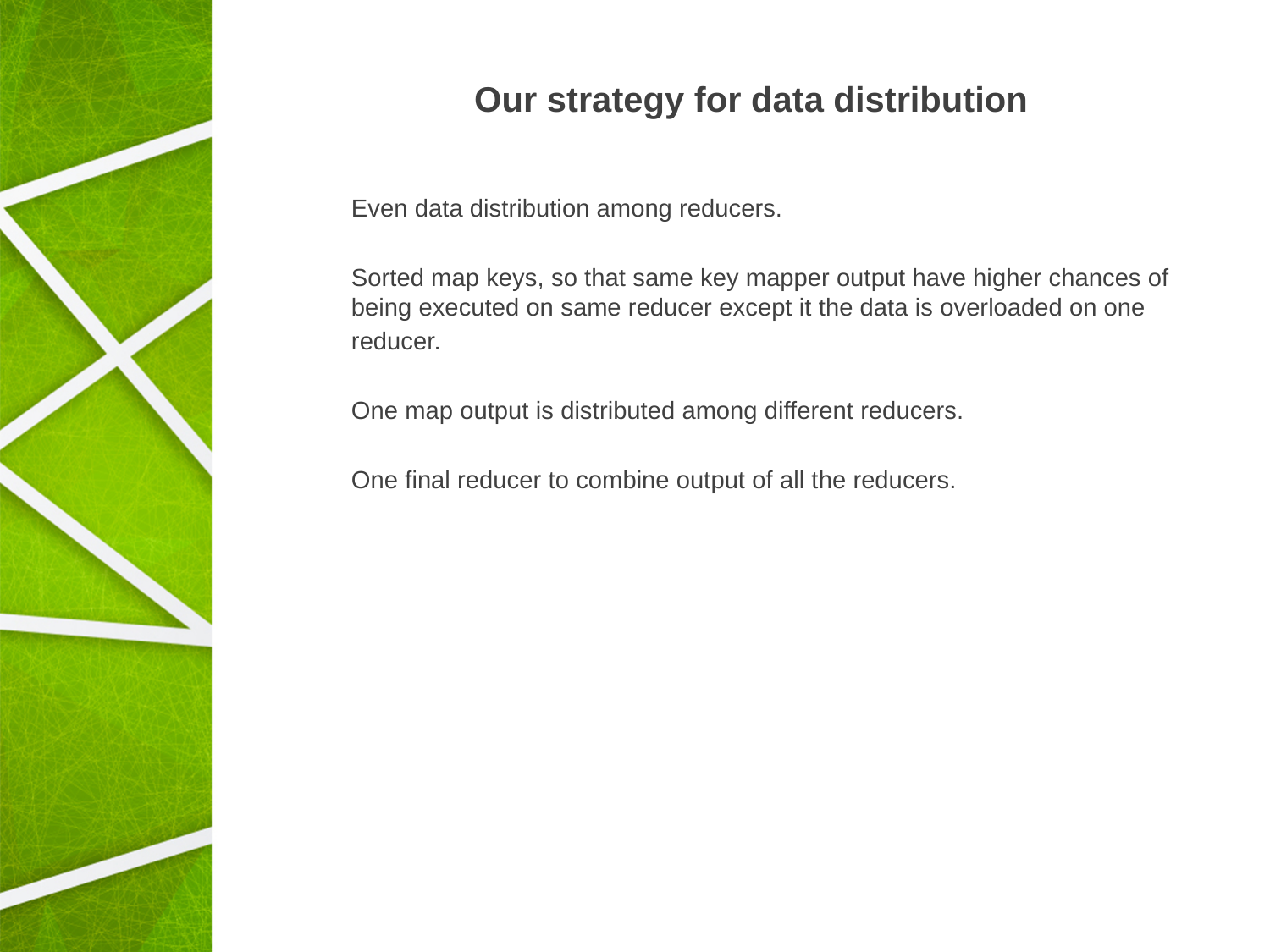

Our strategy for data distribution
Even data distribution among reducers.

Sorted map keys, so that same key mapper output have higher chances of being executed on same reducer except it the data is overloaded on one
reducer.

One map output is distributed among different reducers.

One final reducer to combine output of all the reducers.